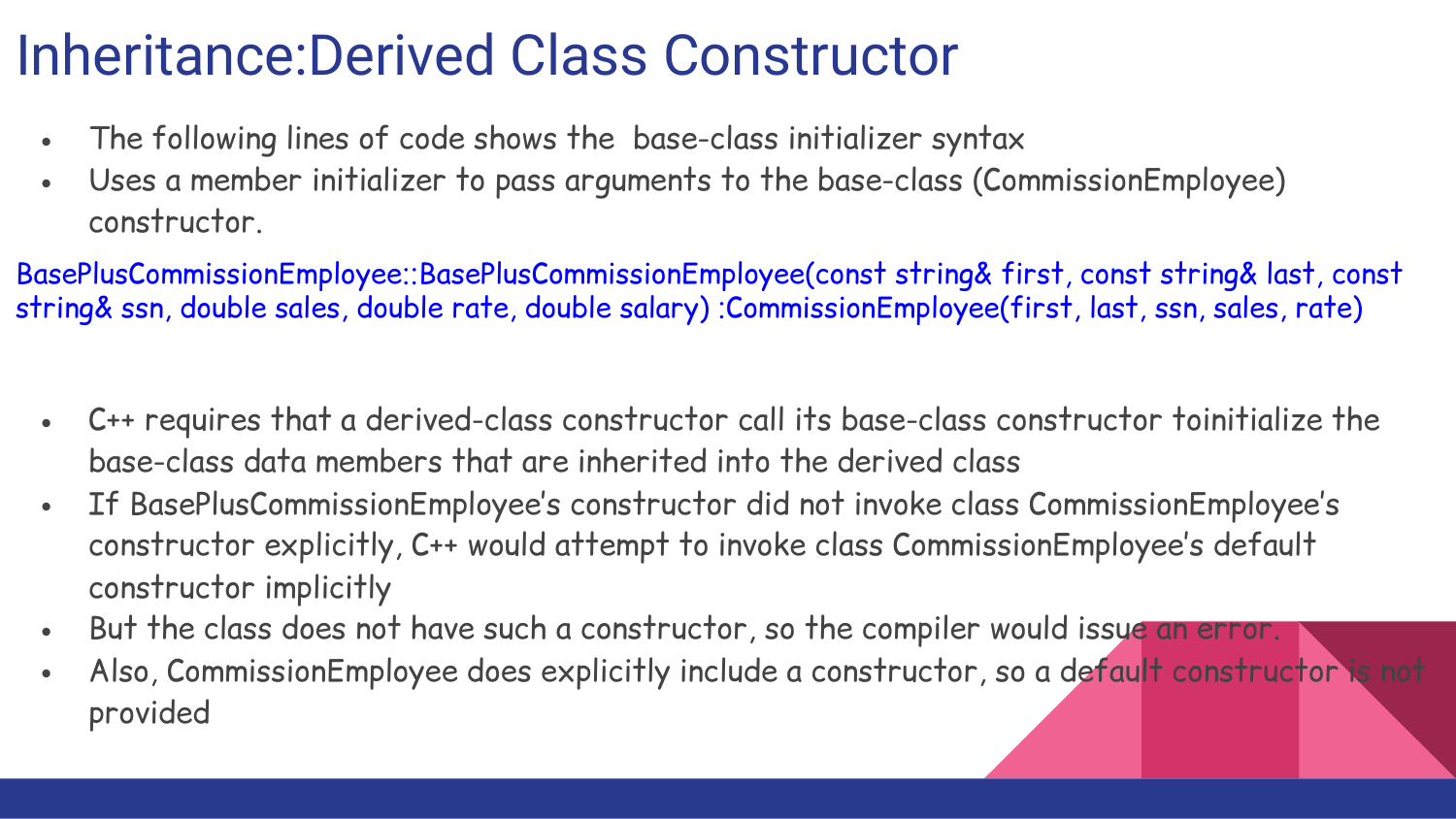

# Inheritance:Derived Class Constructor
The following lines of code shows the  base-class initializer syntax
Uses a member initializer to pass arguments to the base-class (CommissionEmployee) constructor.

C++ requires that a derived-class constructor call its base-class constructor toinitialize the base-class data members that are inherited into the derived class
If BasePlusCommissionEmployee’s constructor did not invoke class CommissionEmployee’s constructor explicitly, C++ would attempt to invoke class CommissionEmployee’s default constructor implicitly
But the class does not have such a constructor, so the compiler would issue an error.
Also, CommissionEmployee does explicitly include a constructor, so a default constructor is not provided

BasePlusCommissionEmployee::BasePlusCommissionEmployee(const string& first, const string& last, const string& ssn, double sales, double rate, double salary) :CommissionEmployee(first, last, ssn, sales, rate)